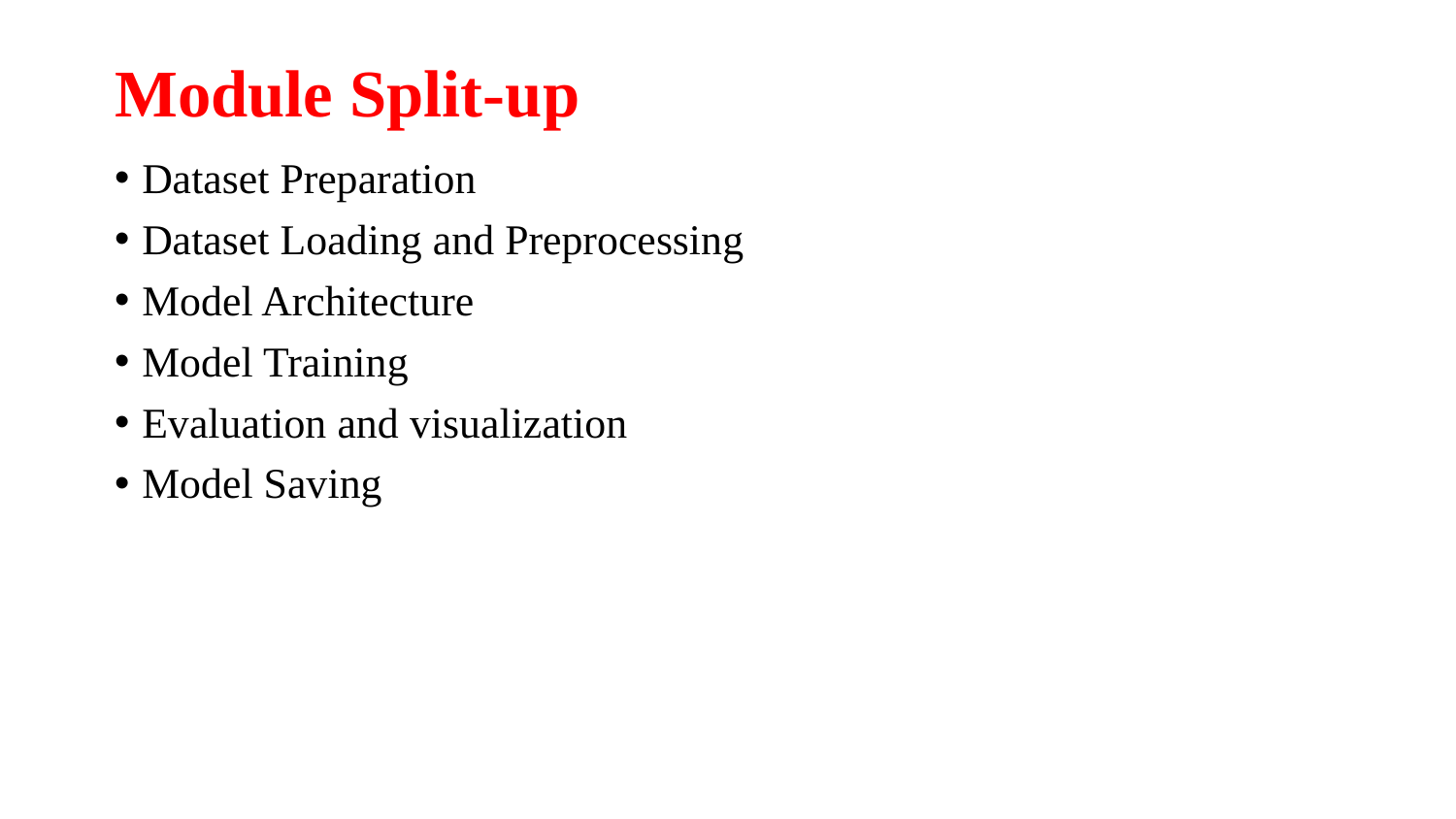

# Module Split-up
Dataset Preparation
Dataset Loading and Preprocessing
Model Architecture
Model Training
Evaluation and visualization
Model Saving